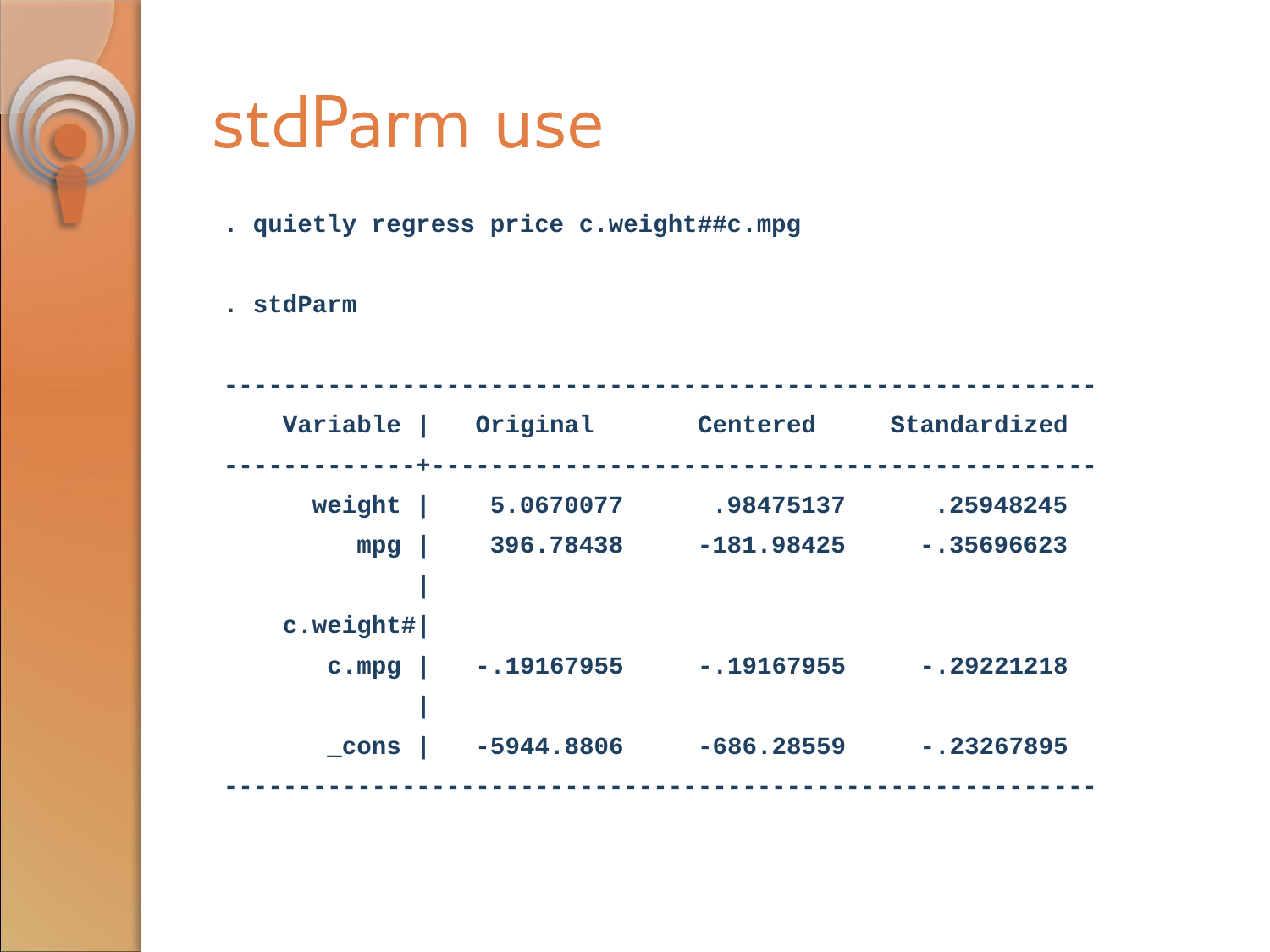

# stdParm use
. quietly regress price c.weight##c.mpg

. stdParm

-----------------------------------------------------------
    Variable |   Original       Centered     Standardized
-------------+---------------------------------------------
      weight |    5.0670077      .98475137      .25948245
         mpg |    396.78438     -181.98425     -.35696623
             |
    c.weight#|
       c.mpg |   -.19167955     -.19167955     -.29221218
             |
       _cons |   -5944.8806     -686.28559     -.23267895
-----------------------------------------------------------